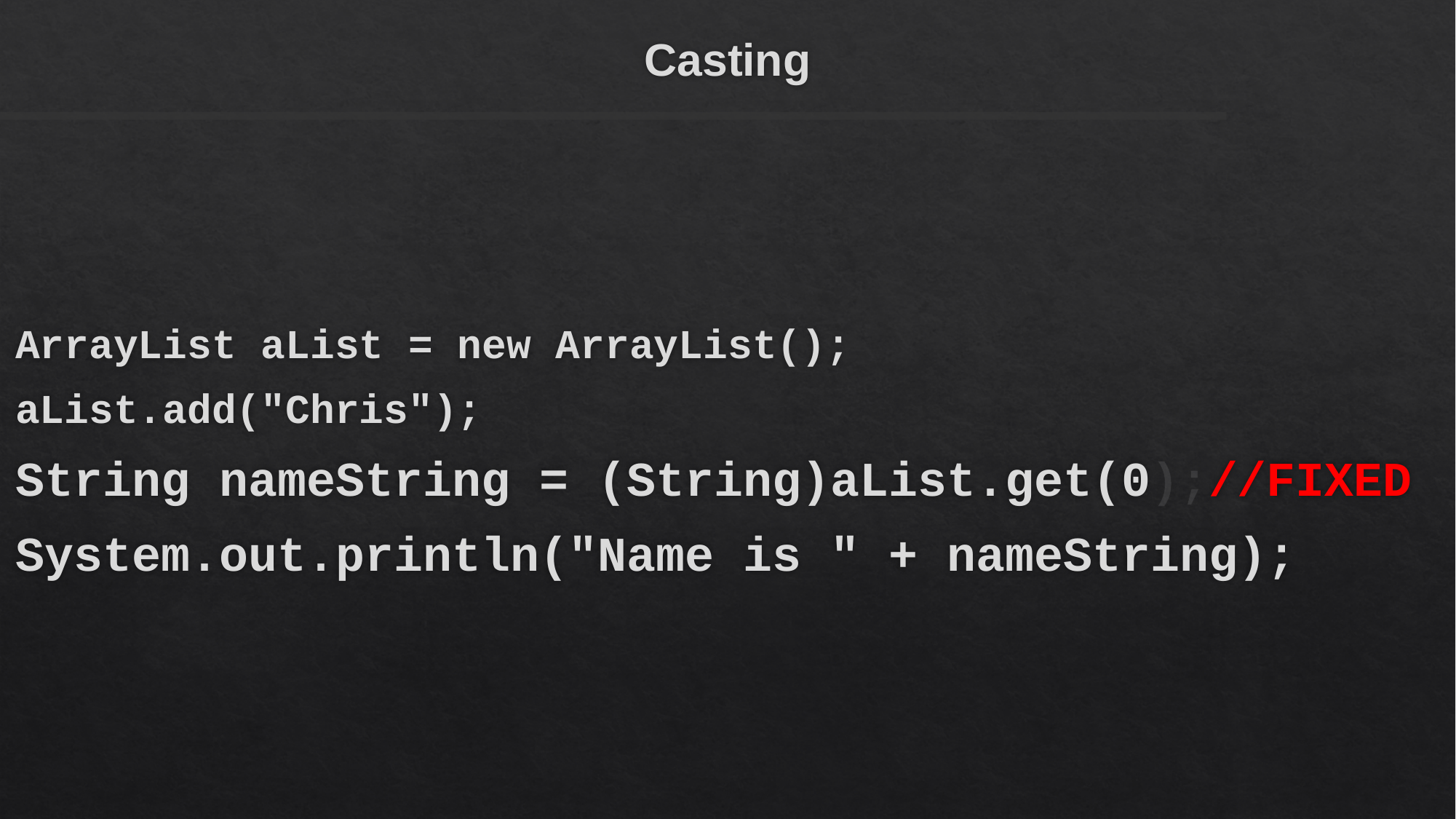

# Casting
ArrayList aList = new ArrayList();
aList.add("Chris");
String nameString = (String)aList.get(0);//FIXED
System.out.println("Name is " + nameString);